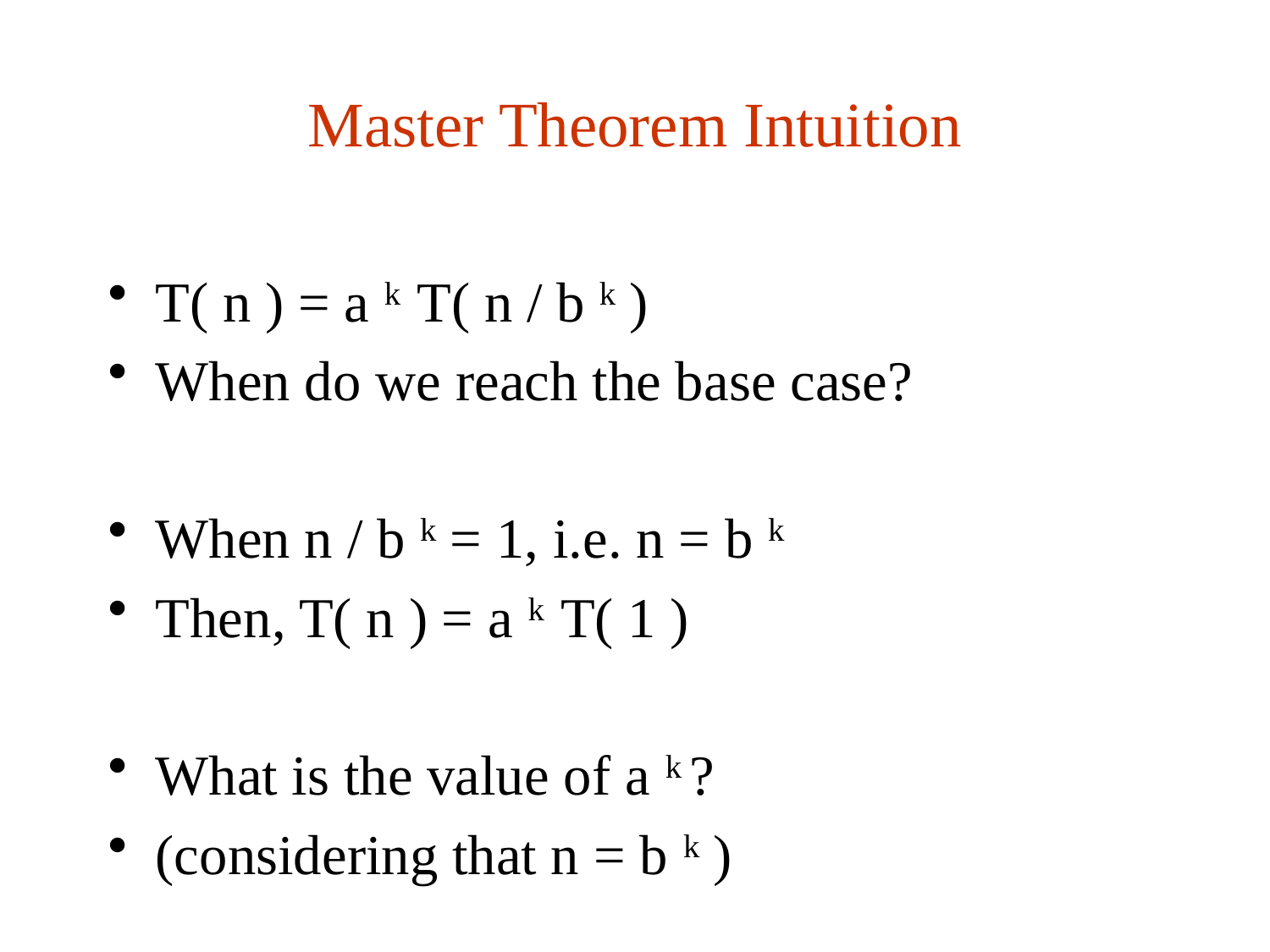

# Master Theorem Intuition

T( n ) = a k  T( n / b k )
When do we reach the base case?

When n / b k = 1, i.e. n = b k
Then, T( n ) = a k  T( 1 )

What is the value of a k ?
(considering that n = b k )